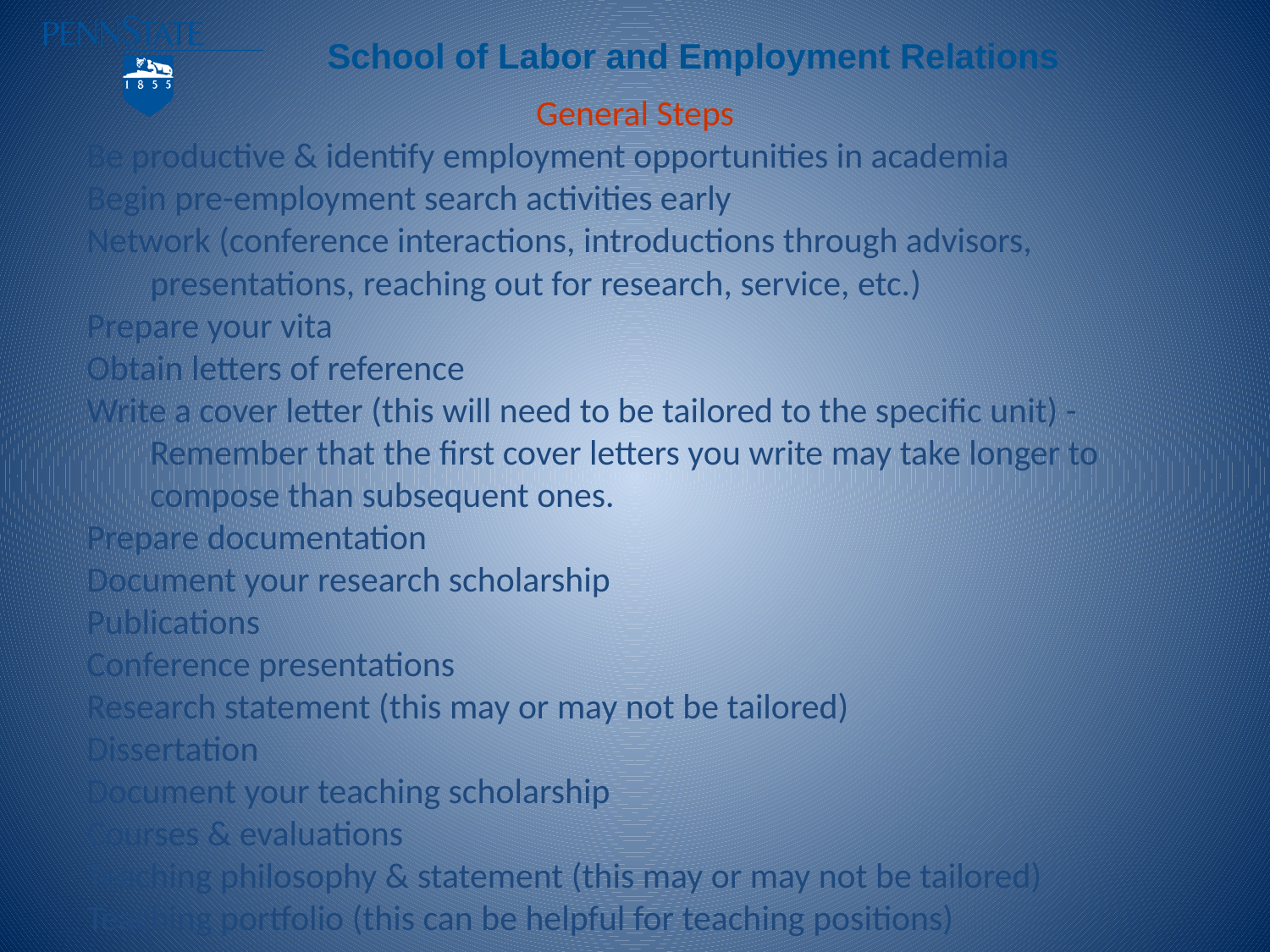

General Steps
Be productive & identify employment opportunities in academia
Begin pre-employment search activities early
Network (conference interactions, introductions through advisors, presentations, reaching out for research, service, etc.)
Prepare your vita
Obtain letters of reference
Write a cover letter (this will need to be tailored to the specific unit) -Remember that the first cover letters you write may take longer to compose than subsequent ones.
Prepare documentation
Document your research scholarship
Publications
Conference presentations
Research statement (this may or may not be tailored)
Dissertation
Document your teaching scholarship
Courses & evaluations
Teaching philosophy & statement (this may or may not be tailored)
Teaching portfolio (this can be helpful for teaching positions)